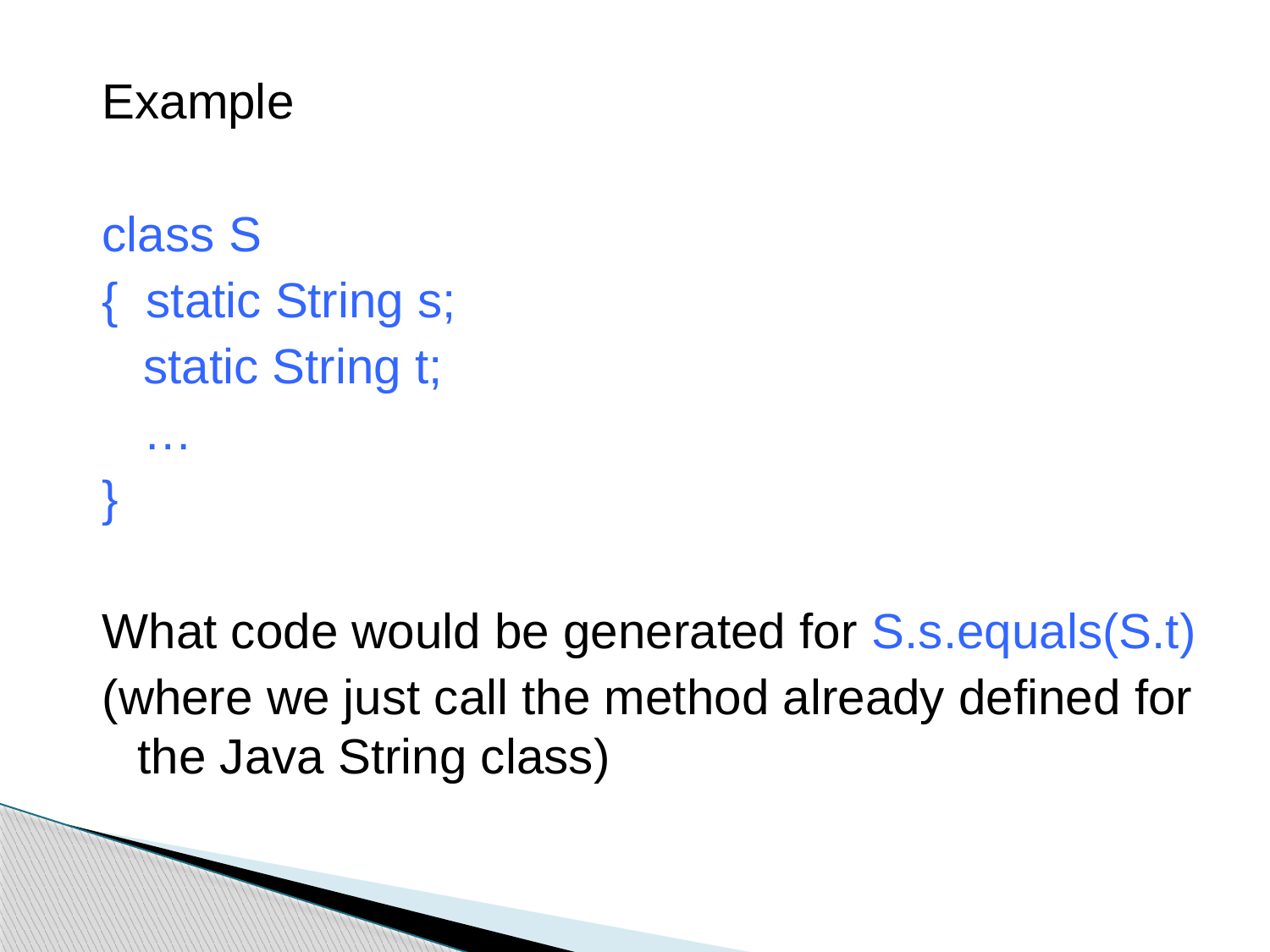

Example

class S
{  static String s;
   static String t;
   …
}

What code would be generated for S.s.equals(S.t)
(where we just call the method already defined for the Java String class)